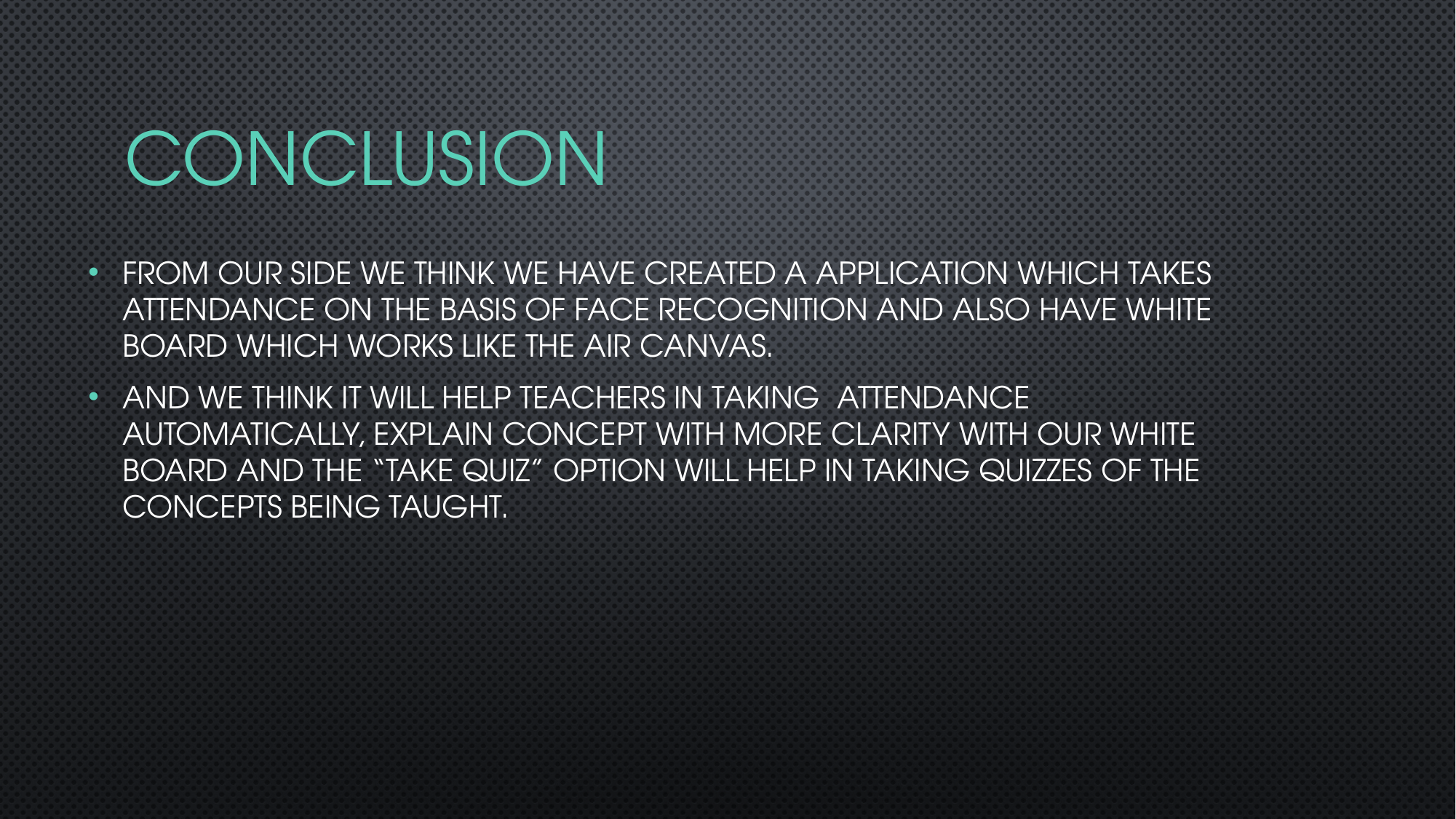

# conclusion
From our side we think we have created a application which takes attendance on the basis of face recognition and also have white board which works like the air canvas.
And we think it will help teachers in taking  attendance automatically, explain concept with more clarity with our white board and the “take quiz” option will help in taking quizzes of the concepts being taught.